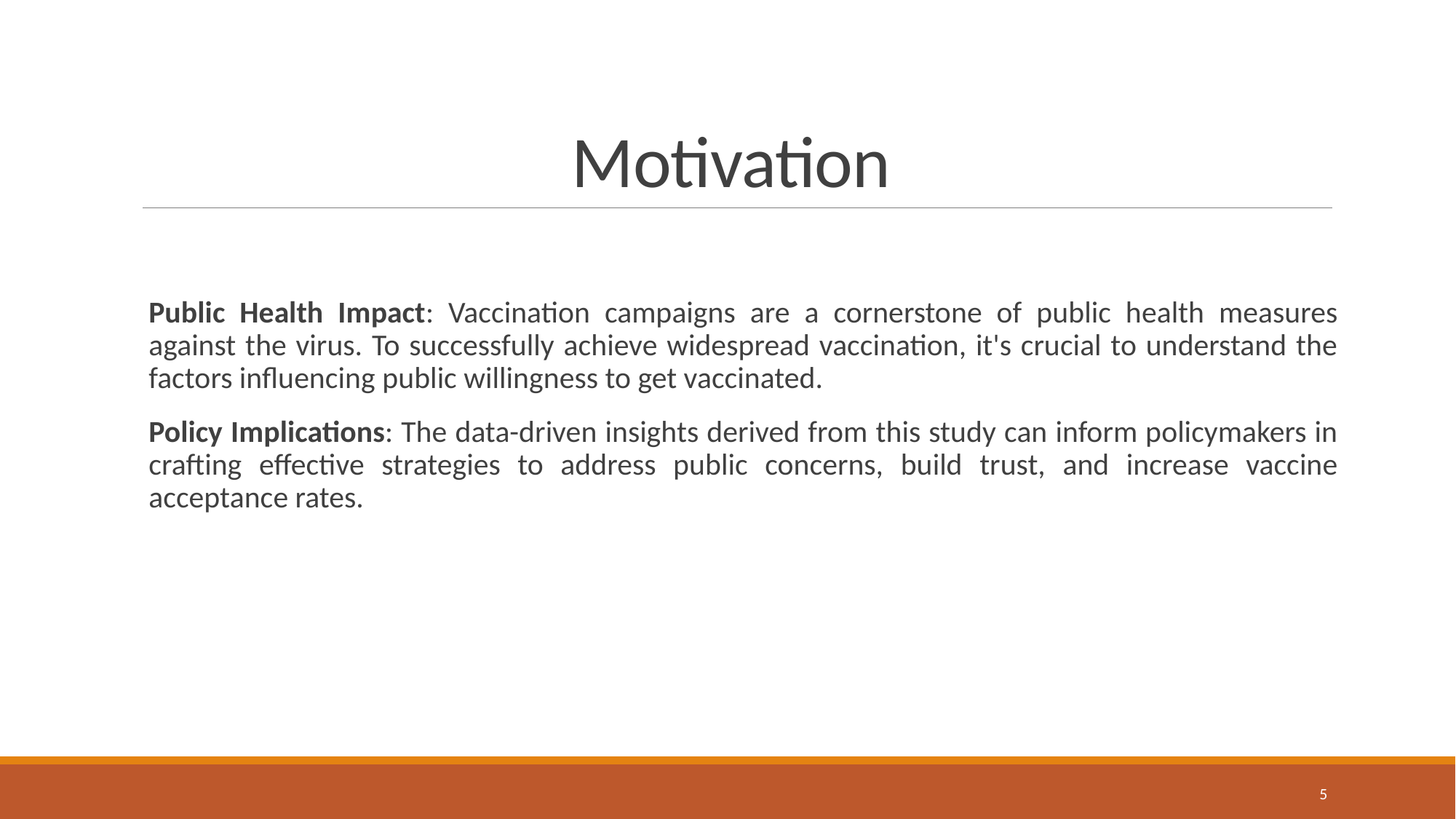

# Motivation
Public Health Impact: Vaccination campaigns are a cornerstone of public health measures against the virus. To successfully achieve widespread vaccination, it's crucial to understand the factors influencing public willingness to get vaccinated.
Policy Implications: The data-driven insights derived from this study can inform policymakers in crafting effective strategies to address public concerns, build trust, and increase vaccine acceptance rates.
5